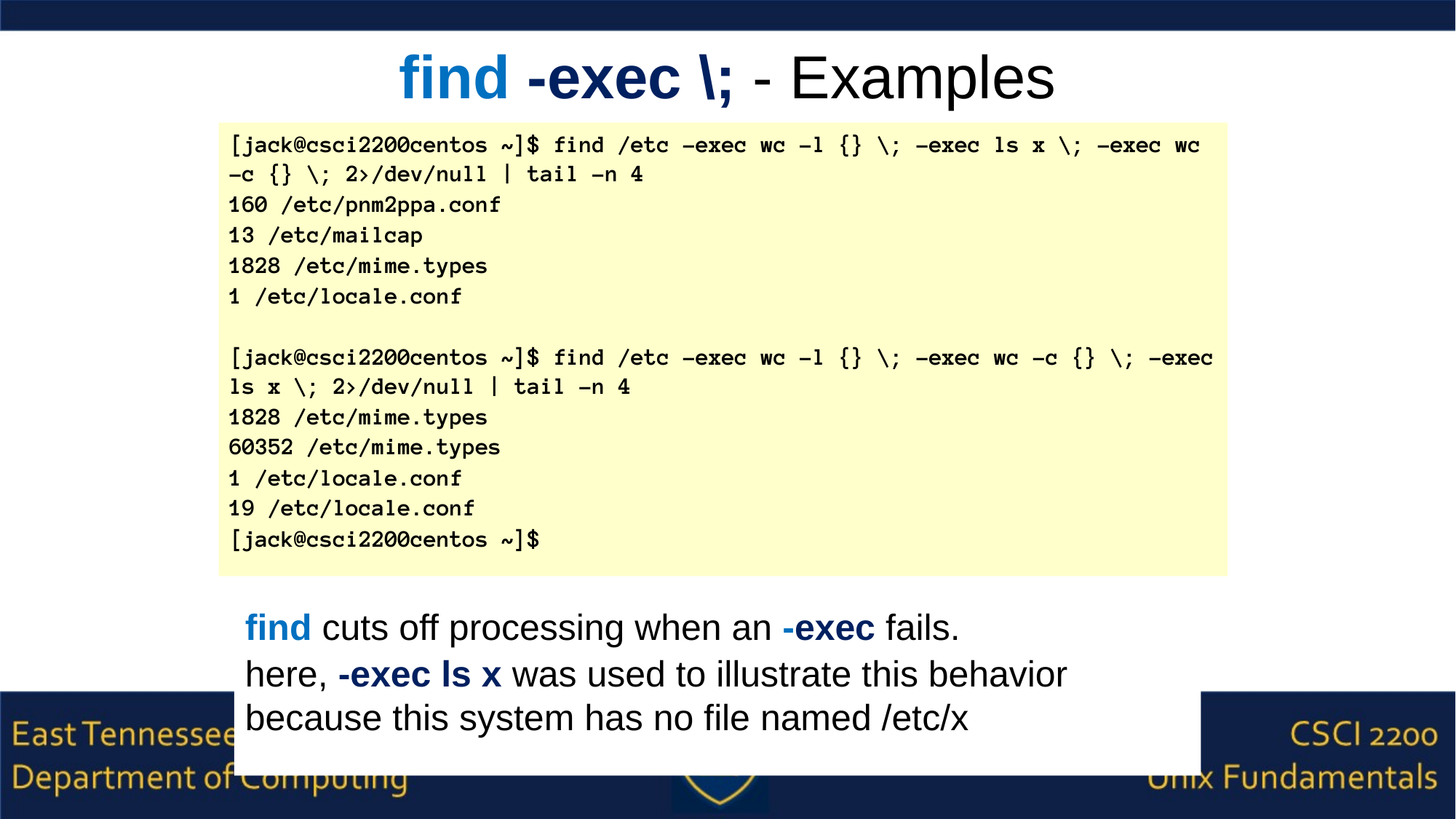

# find -exec \; - Examples
[jack@csci2200centos ~]$ find /etc -exec wc -l {} \; -exec ls x \; -exec wc -c {} \; 2>/dev/null | tail -n 4
160 /etc/pnm2ppa.conf
13 /etc/mailcap
1828 /etc/mime.types
1 /etc/locale.conf

[jack@csci2200centos ~]$ find /etc -exec wc -l {} \; -exec wc -c {} \; -exec ls x \; 2>/dev/null | tail -n 4
1828 /etc/mime.types
60352 /etc/mime.types
1 /etc/locale.conf
19 /etc/locale.conf
[jack@csci2200centos ~]$
find cuts off processing when an -exec fails.
here, -exec ls x was used to illustrate this behavior
because this system has no file named /etc/x